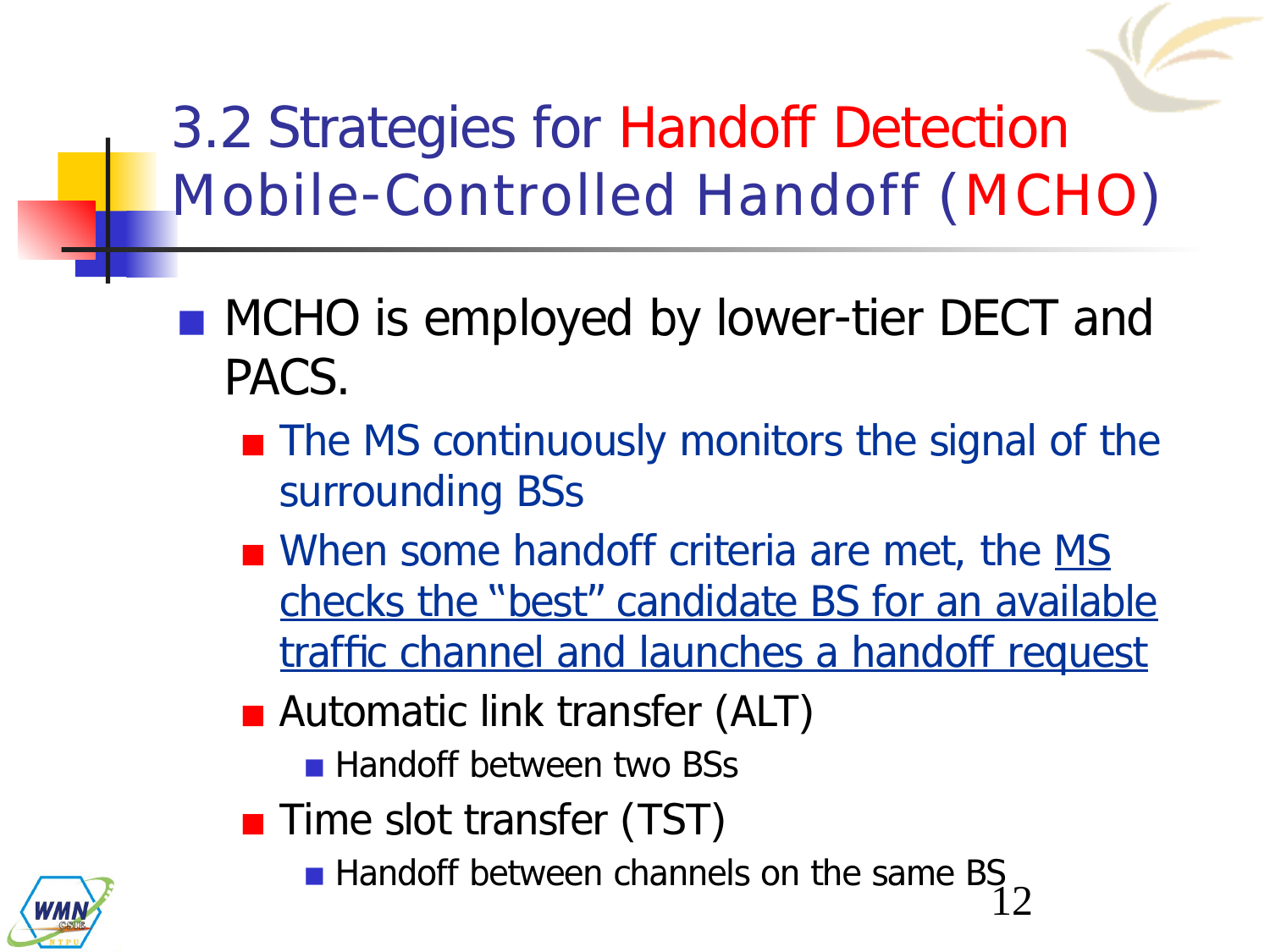

# 3.2 Strategies for Handoff Detection Mobile-Controlled Handoff (MCHO)
MCHO is employed by lower-tier DECT and PACS.
The MS continuously monitors the signal of the surrounding BSs
When some handoff criteria are met, the MS checks the “best” candidate BS for an available traffic channel and launches a handoff request
Automatic link transfer (ALT)
Handoff between two BSs
Time slot transfer (TST)
Handoff between channels on the same BS

12